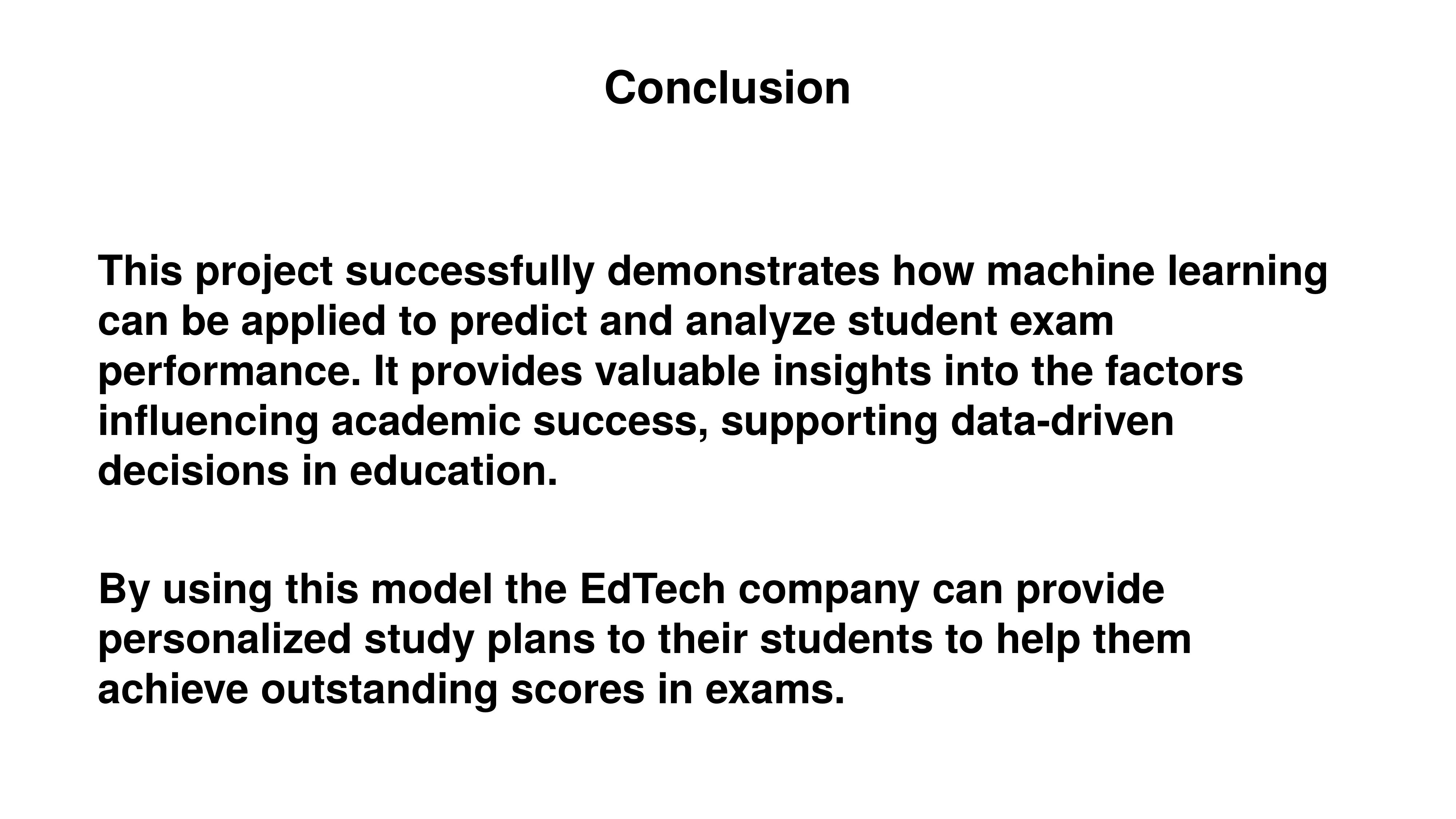

Conclusion
This project successfully demonstrates how machine learning can be applied to predict and analyze student exam performance. It provides valuable insights into the factors influencing academic success, supporting data-driven decisions in education.

By using this model the EdTech company can provide personalized study plans to their students to help them achieve outstanding scores in exams.